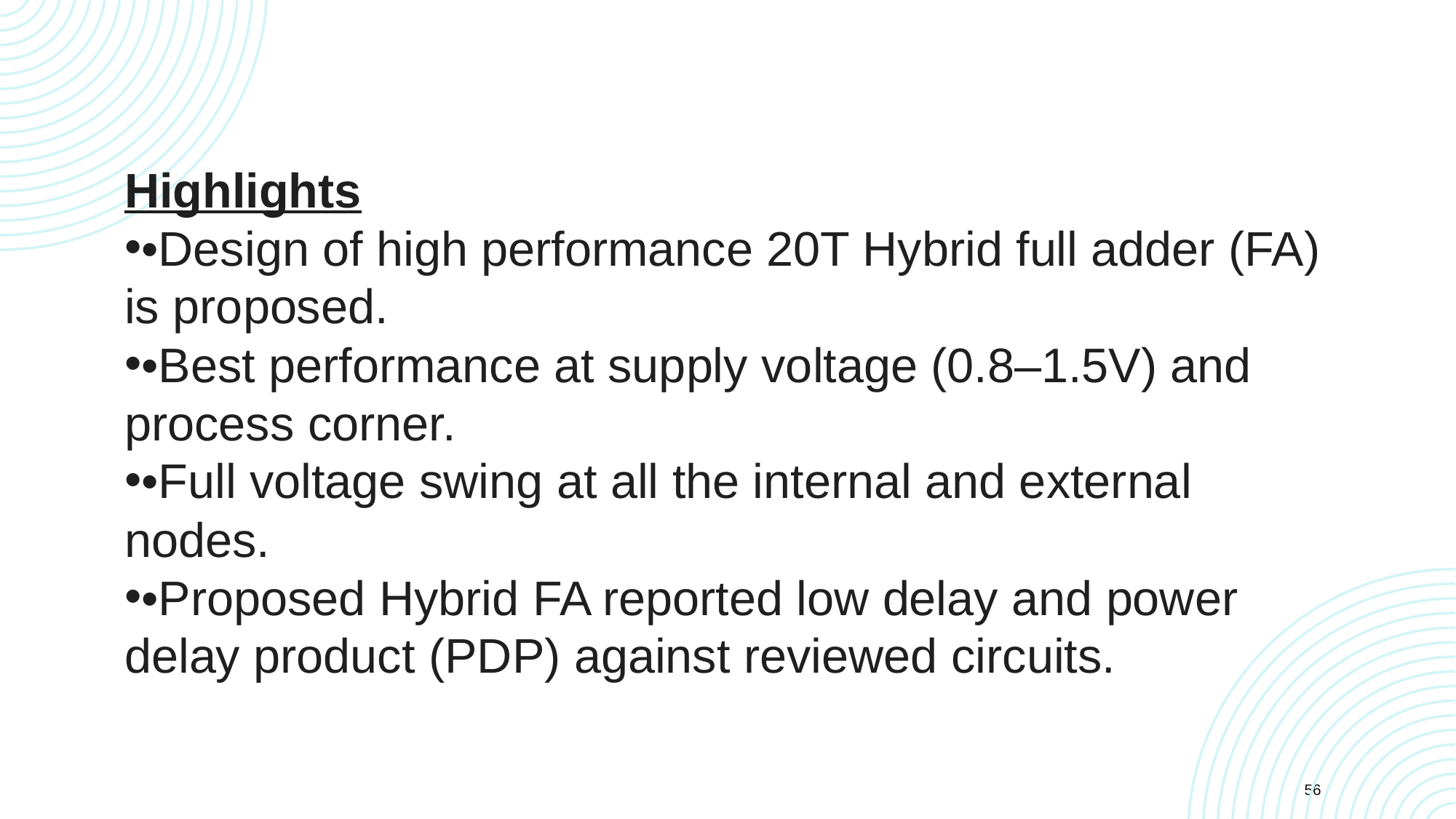

Highlights
•Design of high performance 20T Hybrid full adder (FA) is proposed.
•Best performance at supply voltage (0.8–1.5V) and process corner.
•Full voltage swing at all the internal and external nodes.
•Proposed Hybrid FA reported low delay and power delay product (PDP) against reviewed circuits.
56